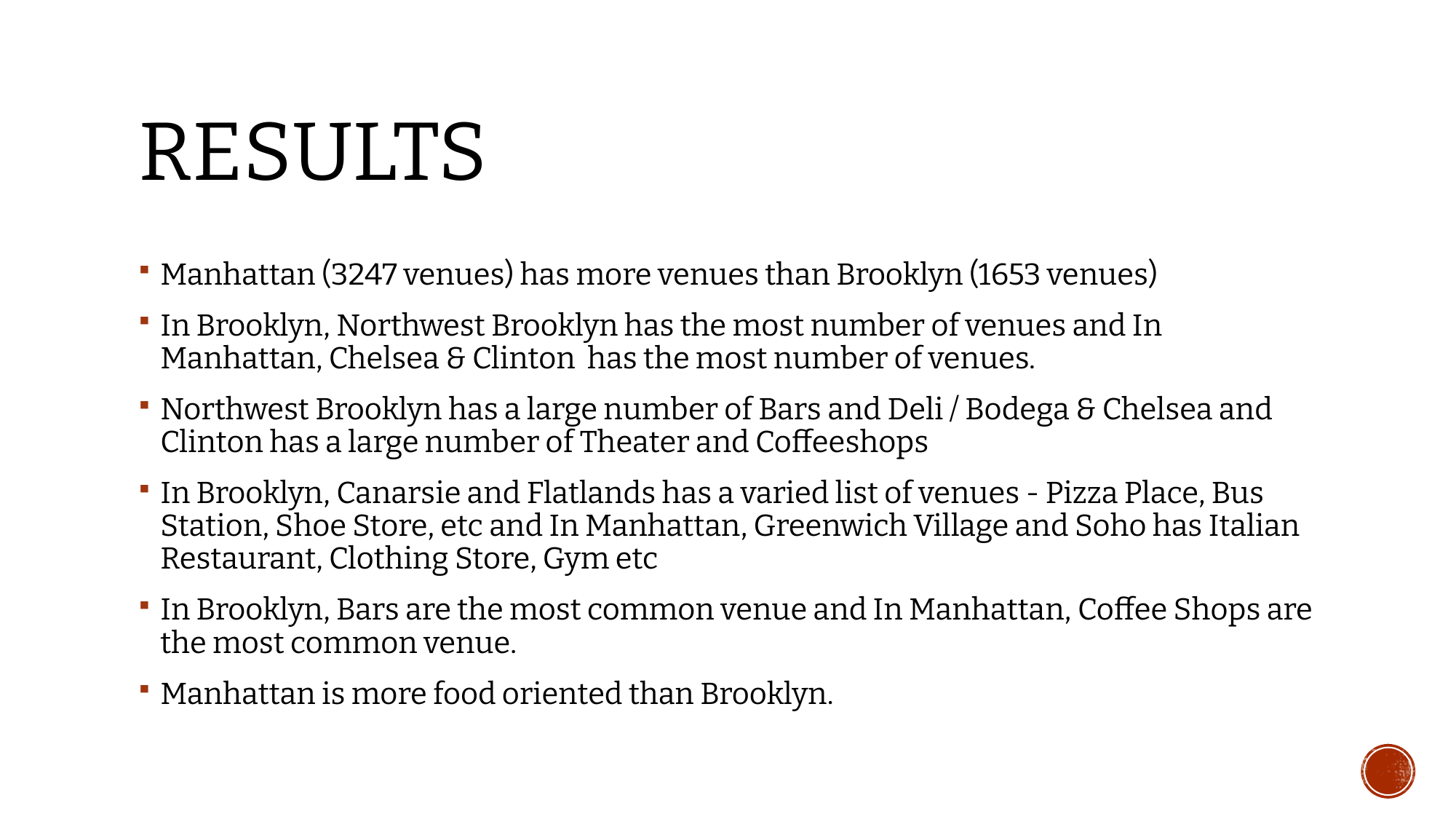

# Results
Manhattan (3247 venues) has more venues than Brooklyn (1653 venues)
In Brooklyn, Northwest Brooklyn has the most number of venues and In Manhattan, Chelsea & Clinton  has the most number of venues.
Northwest Brooklyn has a large number of Bars and Deli / Bodega & Chelsea and Clinton has a large number of Theater and Coffeeshops
In Brooklyn, Canarsie and Flatlands has a varied list of venues - Pizza Place, Bus Station, Shoe Store, etc and In Manhattan, Greenwich Village and Soho has Italian Restaurant, Clothing Store, Gym etc
In Brooklyn, Bars are the most common venue and In Manhattan, Coffee Shops are the most common venue.
Manhattan is more food oriented than Brooklyn.